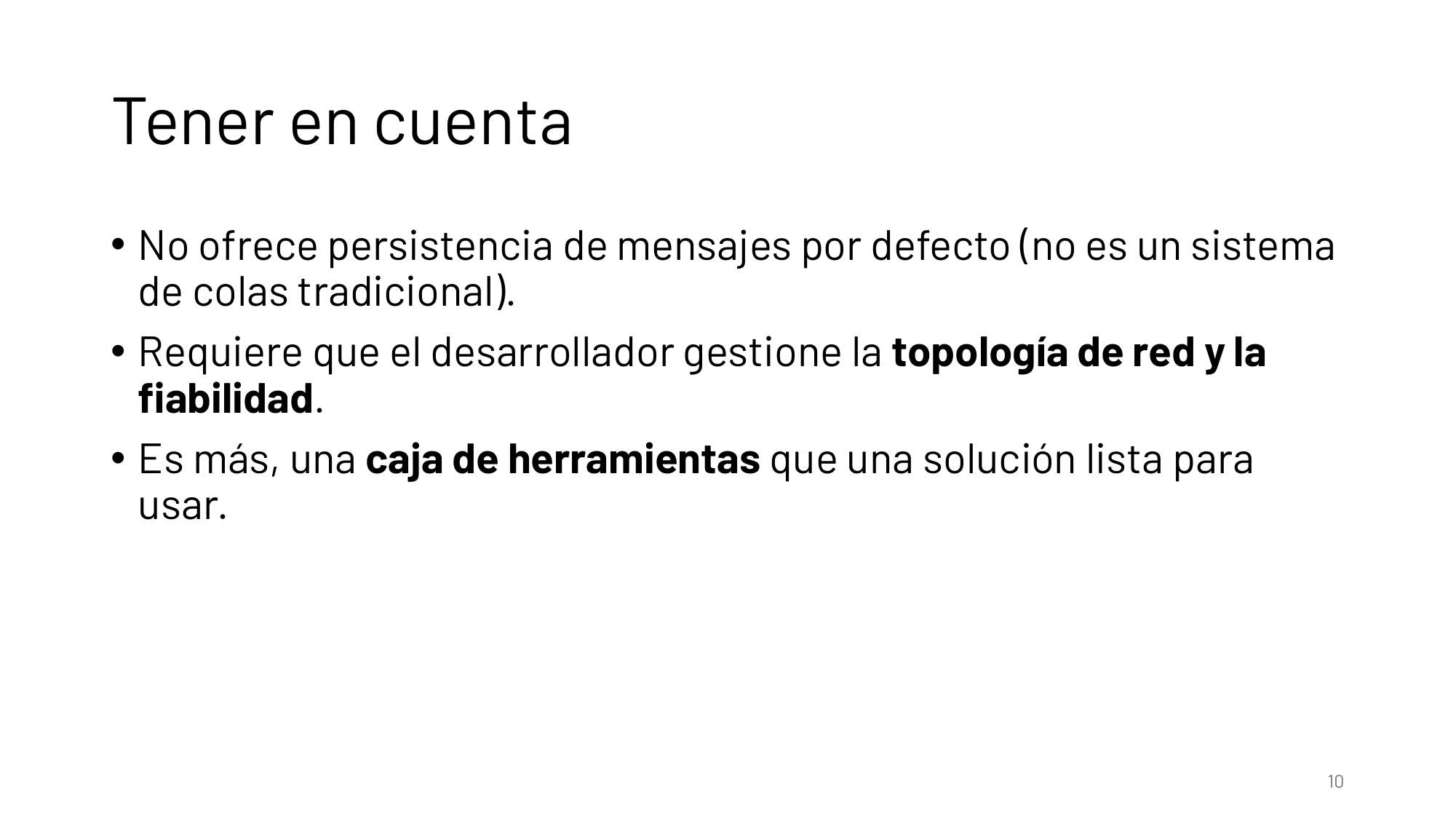

# Tener en cuenta
No ofrece persistencia de mensajes por defecto (no es un sistema de colas tradicional).
Requiere que el desarrollador gestione la topología de red y la fiabilidad.
Es más, una caja de herramientas que una solución lista para usar.

10